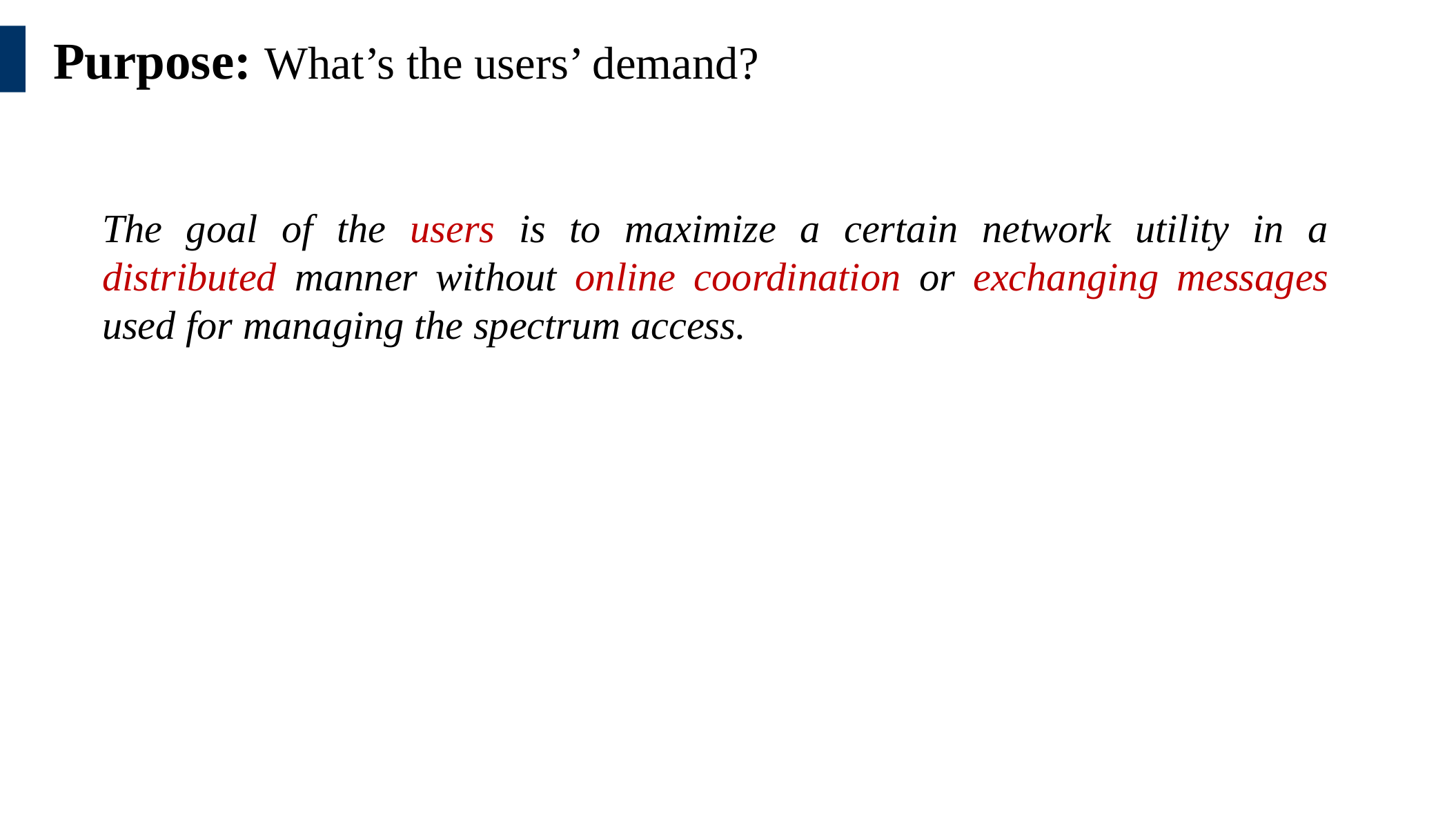

Purpose: What’s the users’ demand?

The goal of the users is to maximize a certain network utility in a distributed manner without online coordination or exchanging messages used for managing the spectrum access.